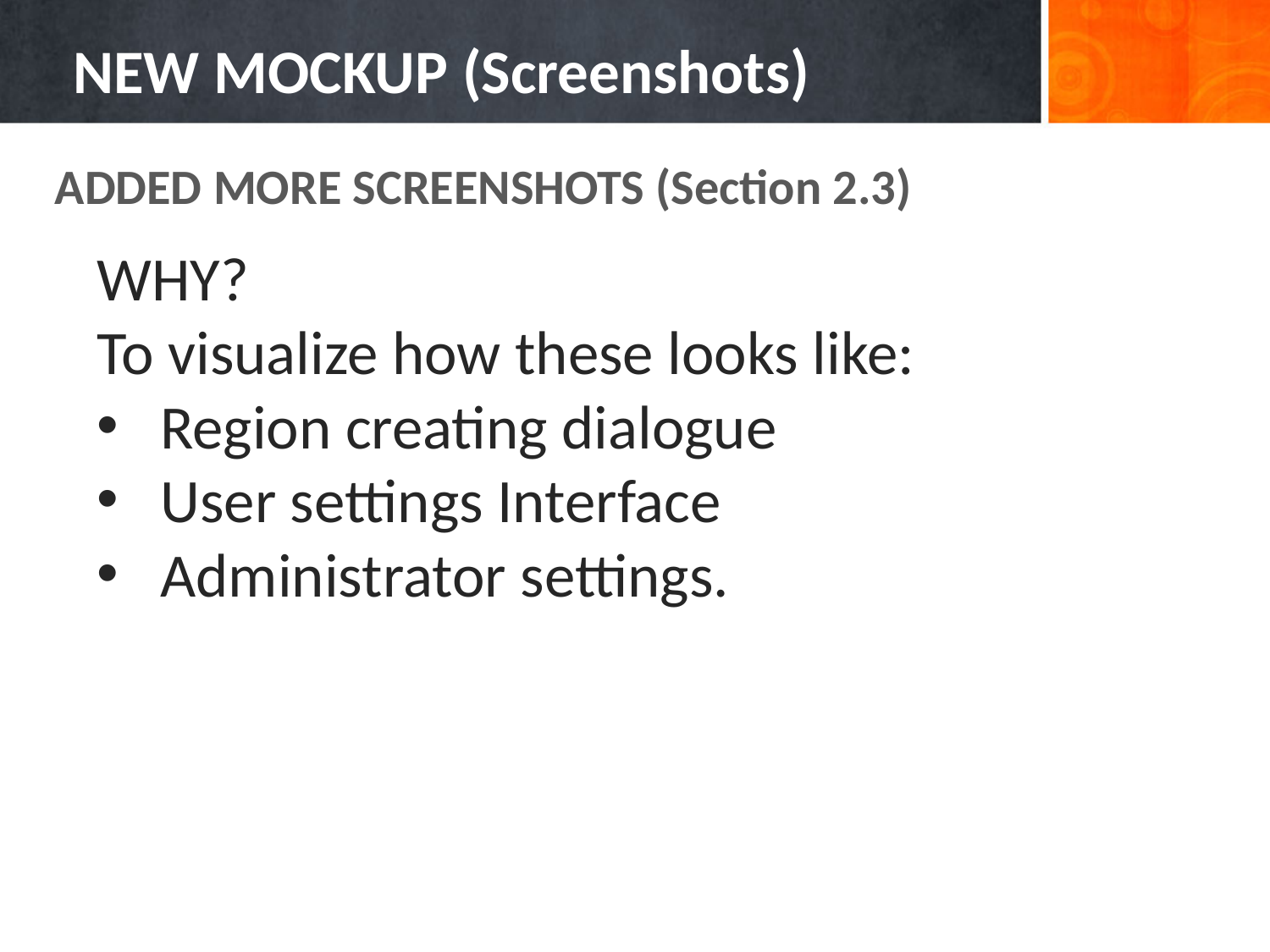

# NEW MOCKUP (Screenshots)
ADDED MORE SCREENSHOTS (Section 2.3)
WHY?
To visualize how these looks like:
Region creating dialogue
User settings Interface
Administrator settings.